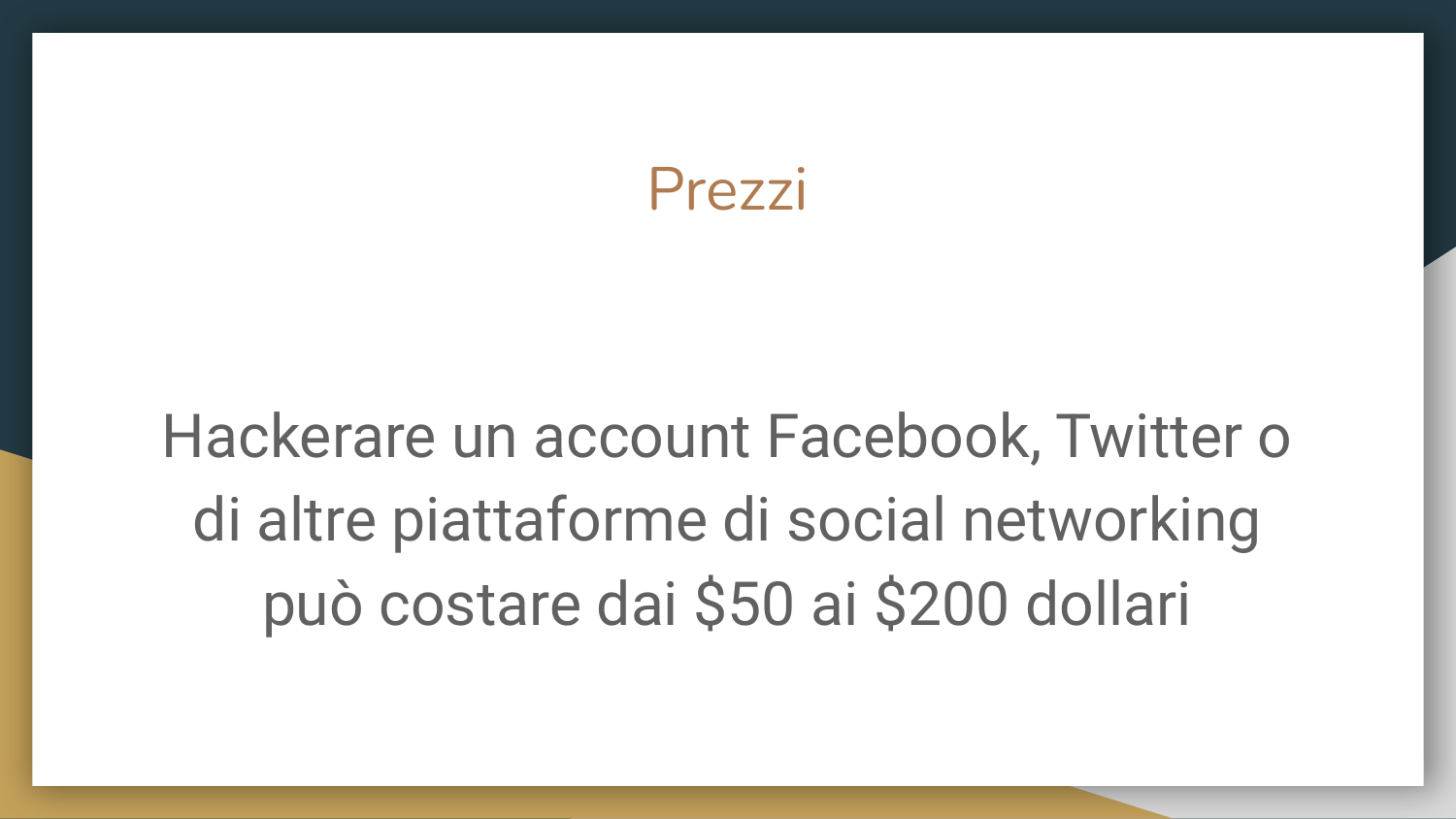

# Prezzi
Hackerare un account Facebook, Twitter o di altre piattaforme di social networking può costare dai $50 ai $200 dollari